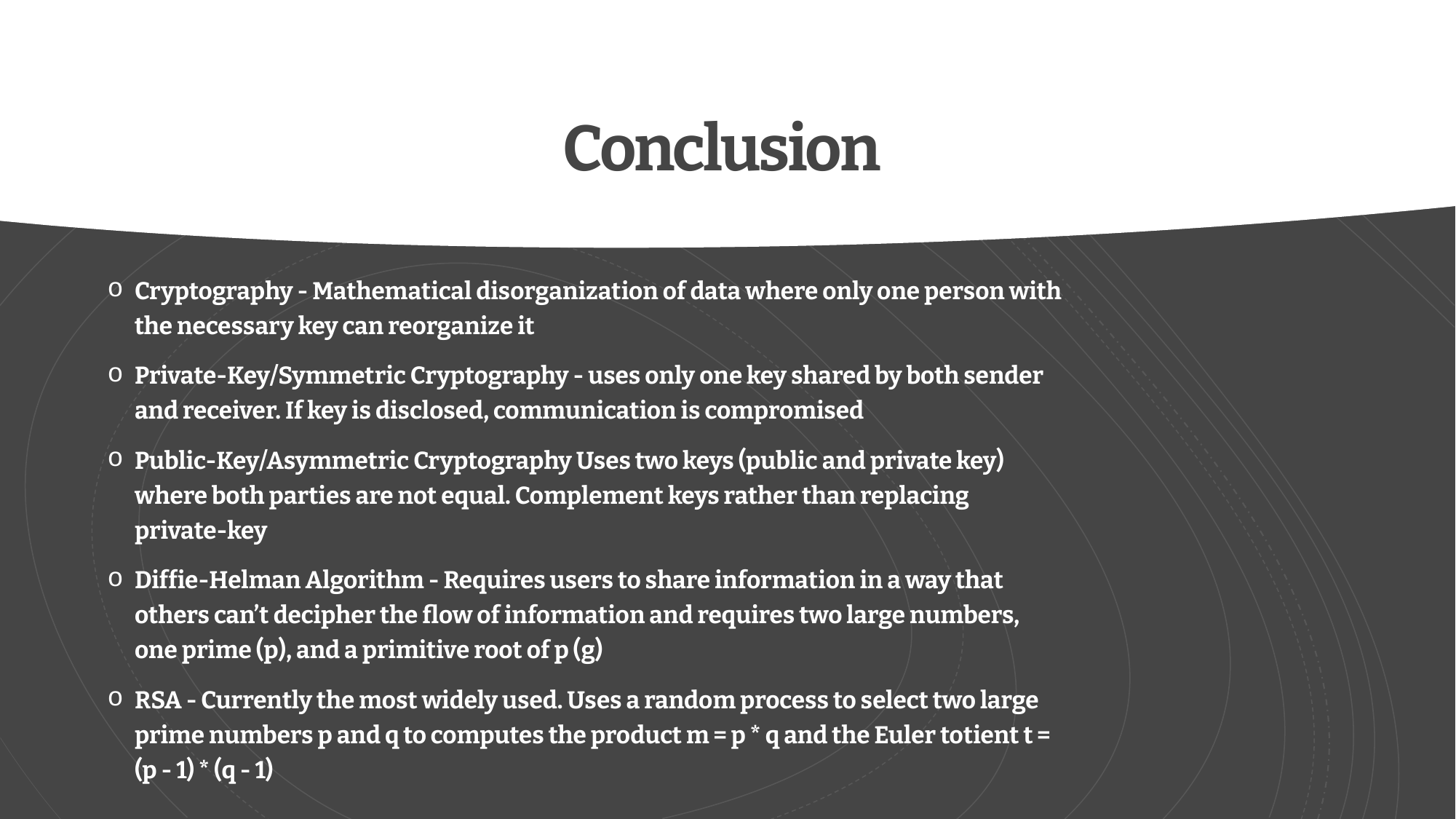

# Conclusion
Cryptography - Mathematical disorganization of data where only one person with the necessary key can reorganize it
Private-Key/Symmetric Cryptography - uses only one key shared by both sender and receiver. If key is disclosed, communication is compromised
Public-Key/Asymmetric Cryptography Uses two keys (public and private key) where both parties are not equal. Complement keys rather than replacing private-key
Diffie-Helman Algorithm - Requires users to share information in a way that others can’t decipher the flow of information and requires two large numbers, one prime (p), and a primitive root of p (g)
RSA - Currently the most widely used. Uses a random process to select two large prime numbers p and q to computes the product m = p * q and the Euler totient t = (p - 1) * (q - 1)